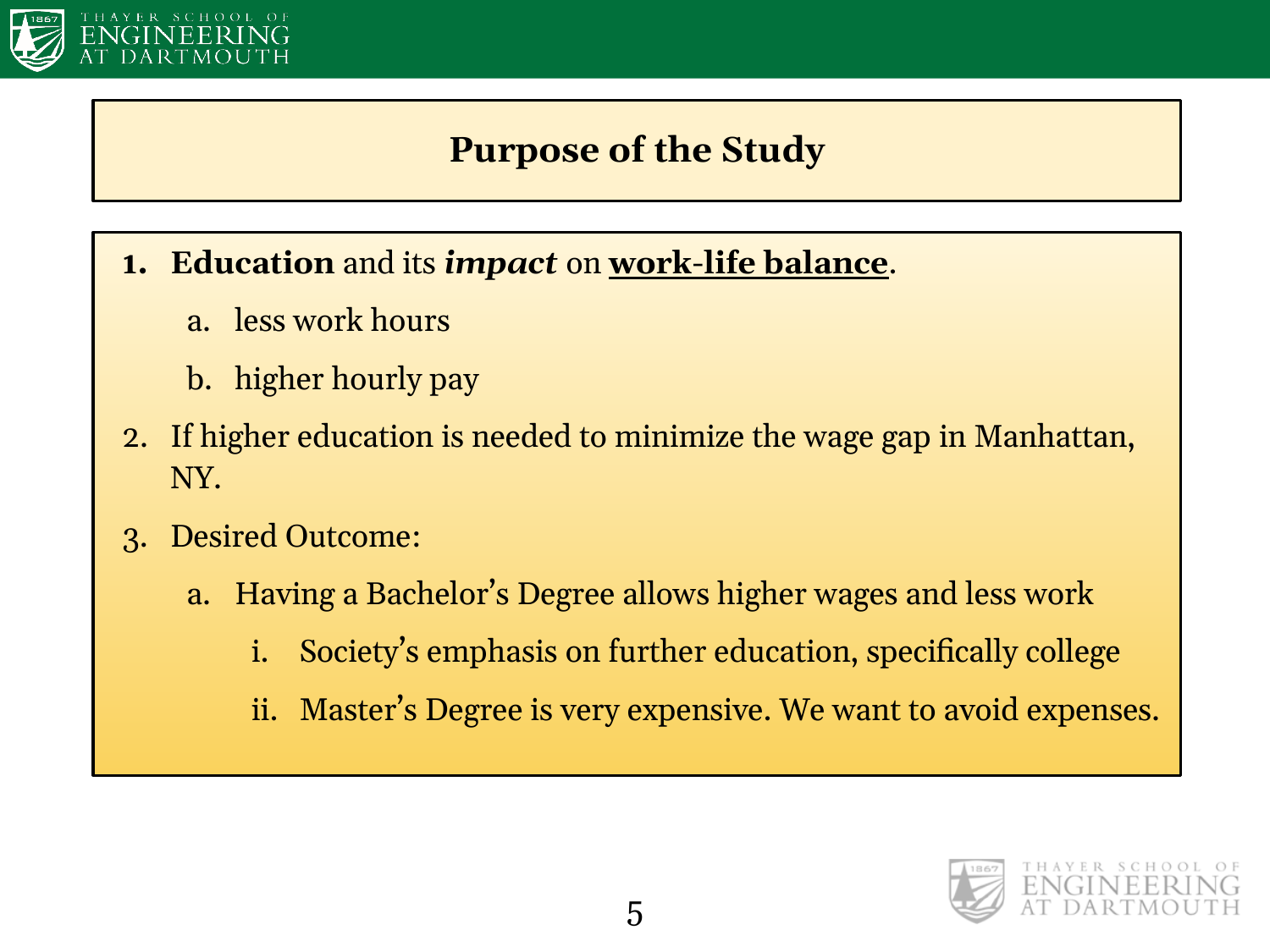

# Purpose of the Study
Education and its impact on work-life balance.
less work hours
higher hourly pay
If higher education is needed to minimize the wage gap in Manhattan, NY.
Desired Outcome:
Having a Bachelor’s Degree allows higher wages and less work
Society’s emphasis on further education, specifically college
Master’s Degree is very expensive. We want to avoid expenses.

5